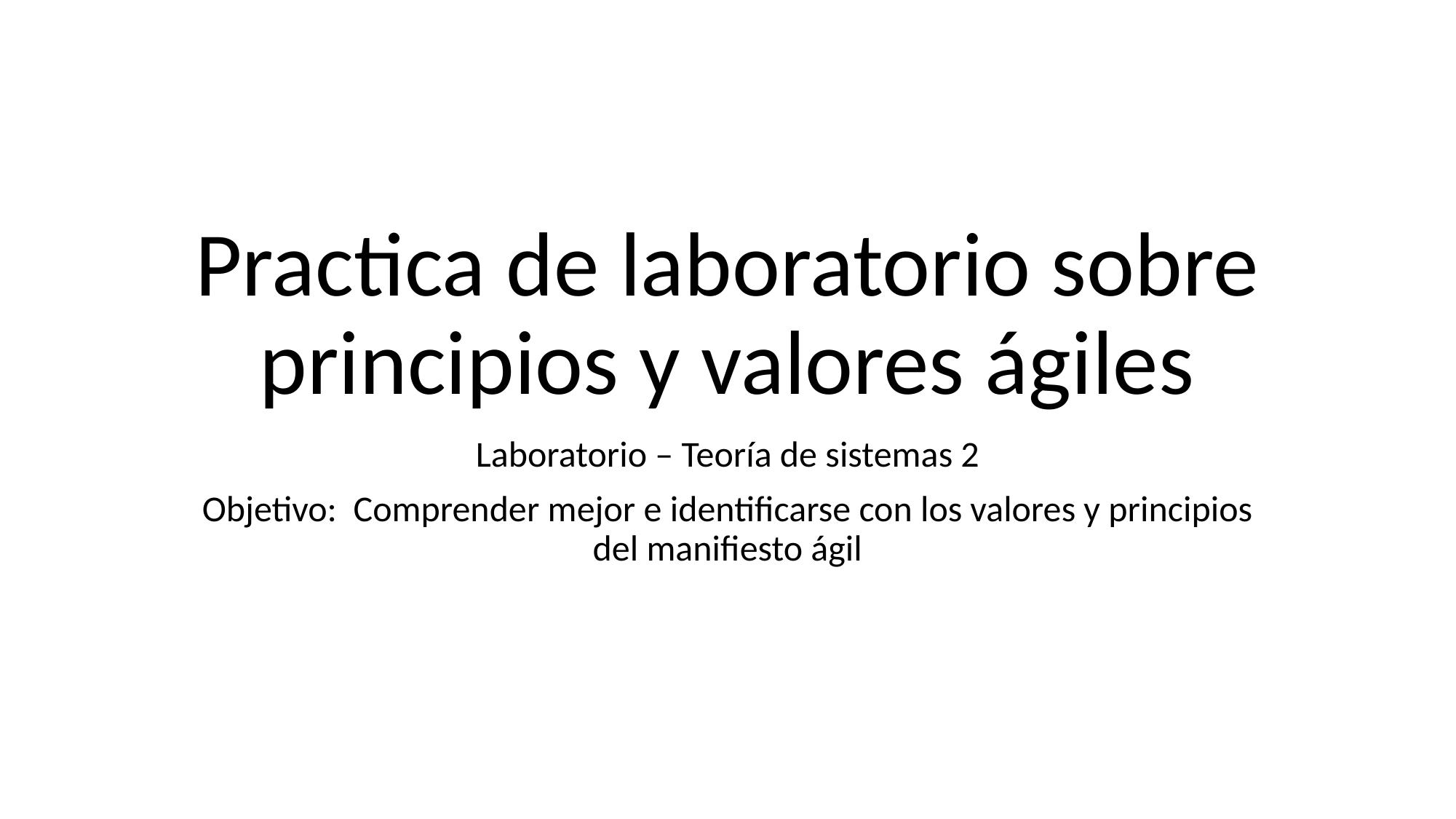

Practica de laboratorio sobre principios y valores ágiles
Laboratorio – Teoría de sistemas 2
Objetivo:  Comprender mejor e identificarse con los valores y principios del manifiesto ágil